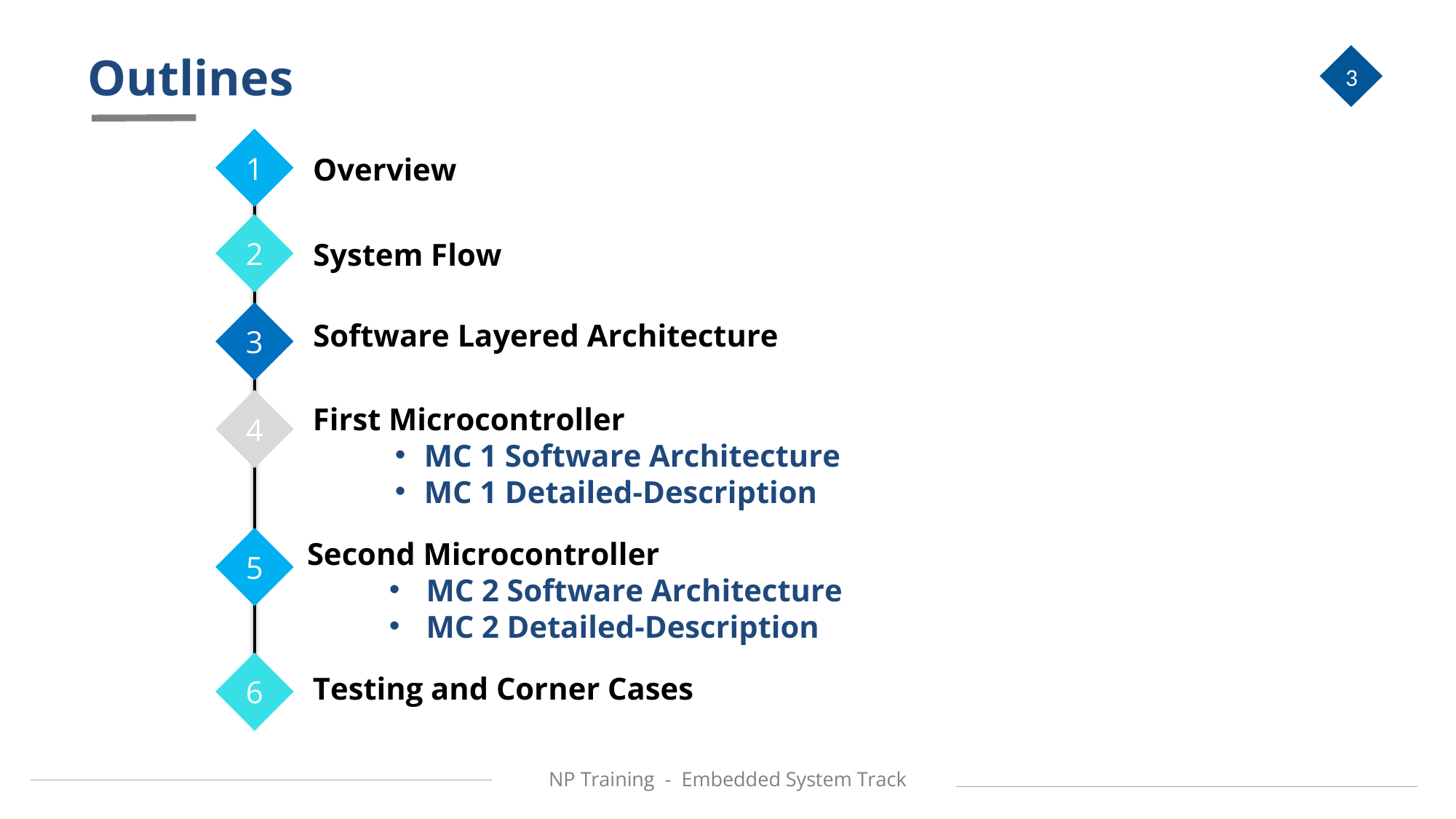

Outlines

3
1
Overview
2
System Flow
3
Software Layered Architecture
4
First Microcontroller
  MC 1 Software Architecture
  MC 1 Detailed-Description
5
Second Microcontroller
   MC 2 Software Architecture
   MC 2 Detailed-Description
6
Testing and Corner Cases
NP Training  -  Embedded System Track